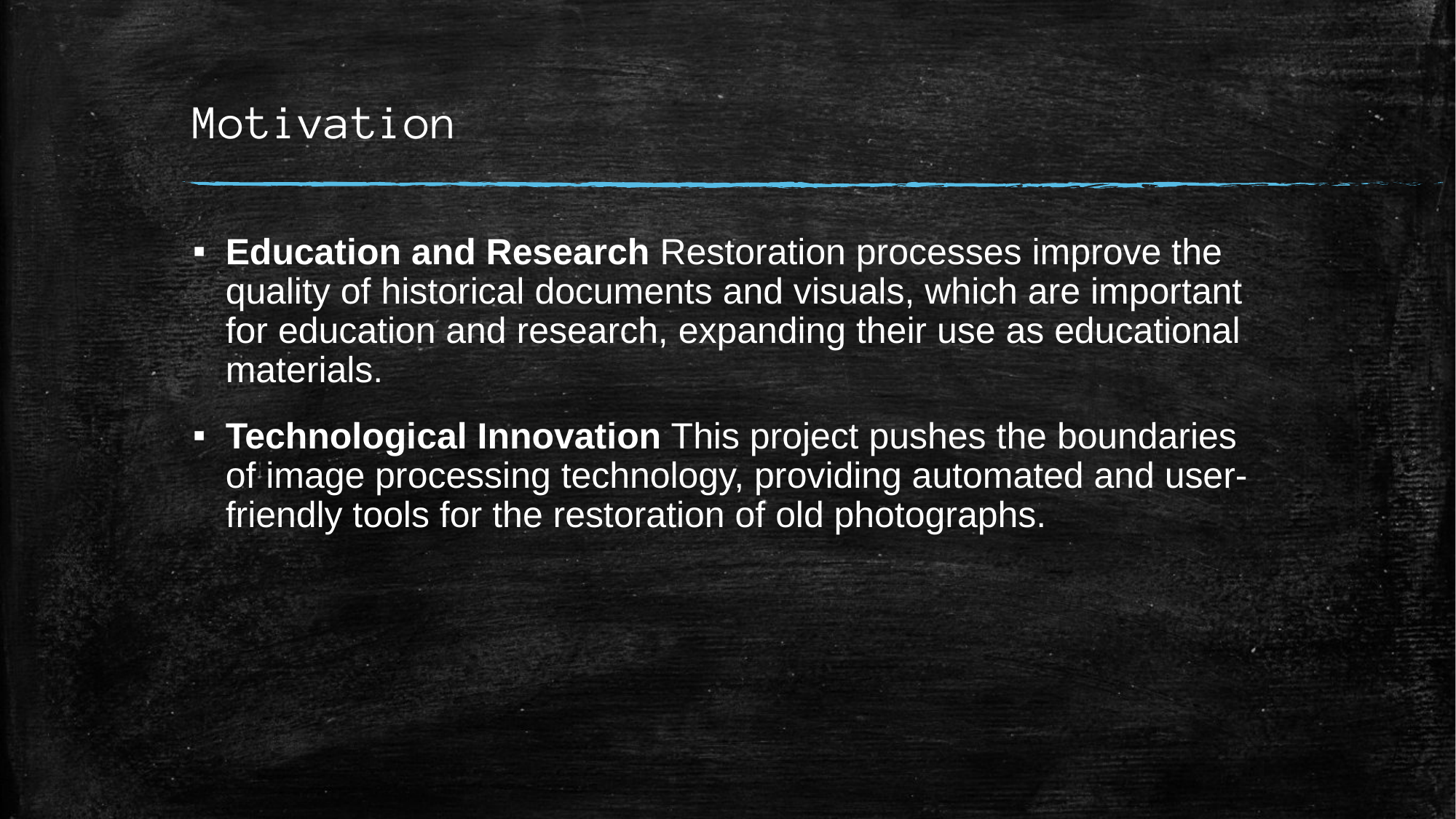

# Motivation
Education and Research Restoration processes improve the quality of historical documents and visuals, which are important for education and research, expanding their use as educational materials.
Technological Innovation This project pushes the boundaries of image processing technology, providing automated and user-friendly tools for the restoration of old photographs.